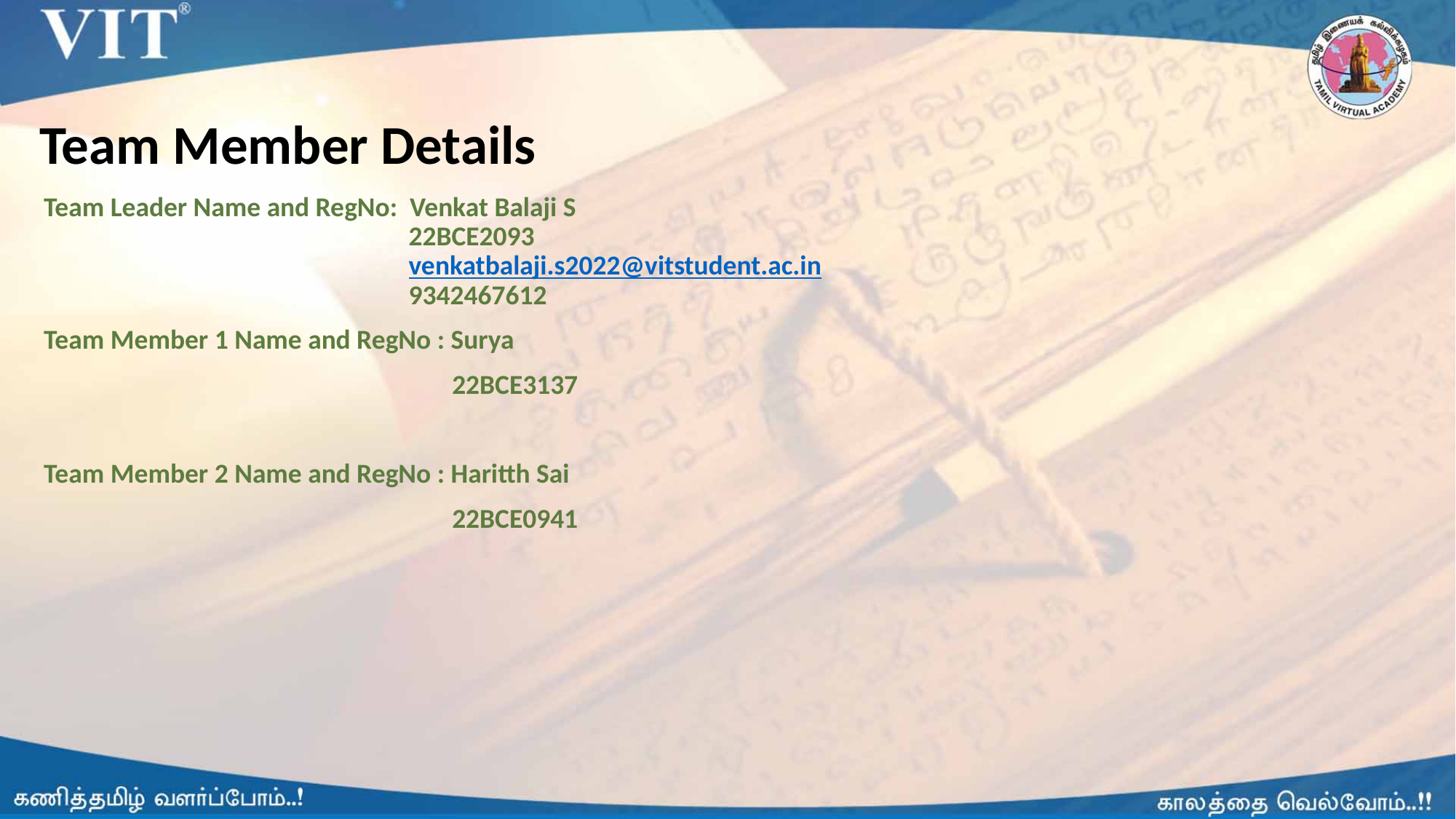

# Team Member Details
Team Leader Name and RegNo:  Venkat Balaji S
                                                           22BCE2093
                                                           venkatbalaji.s2022@vitstudent.ac.in
                                                           9342467612
Team Member 1 Name and RegNo : Surya
                                                                  22BCE3137

Team Member 2 Name and RegNo : Haritth Sai
                                                                  22BCE0941